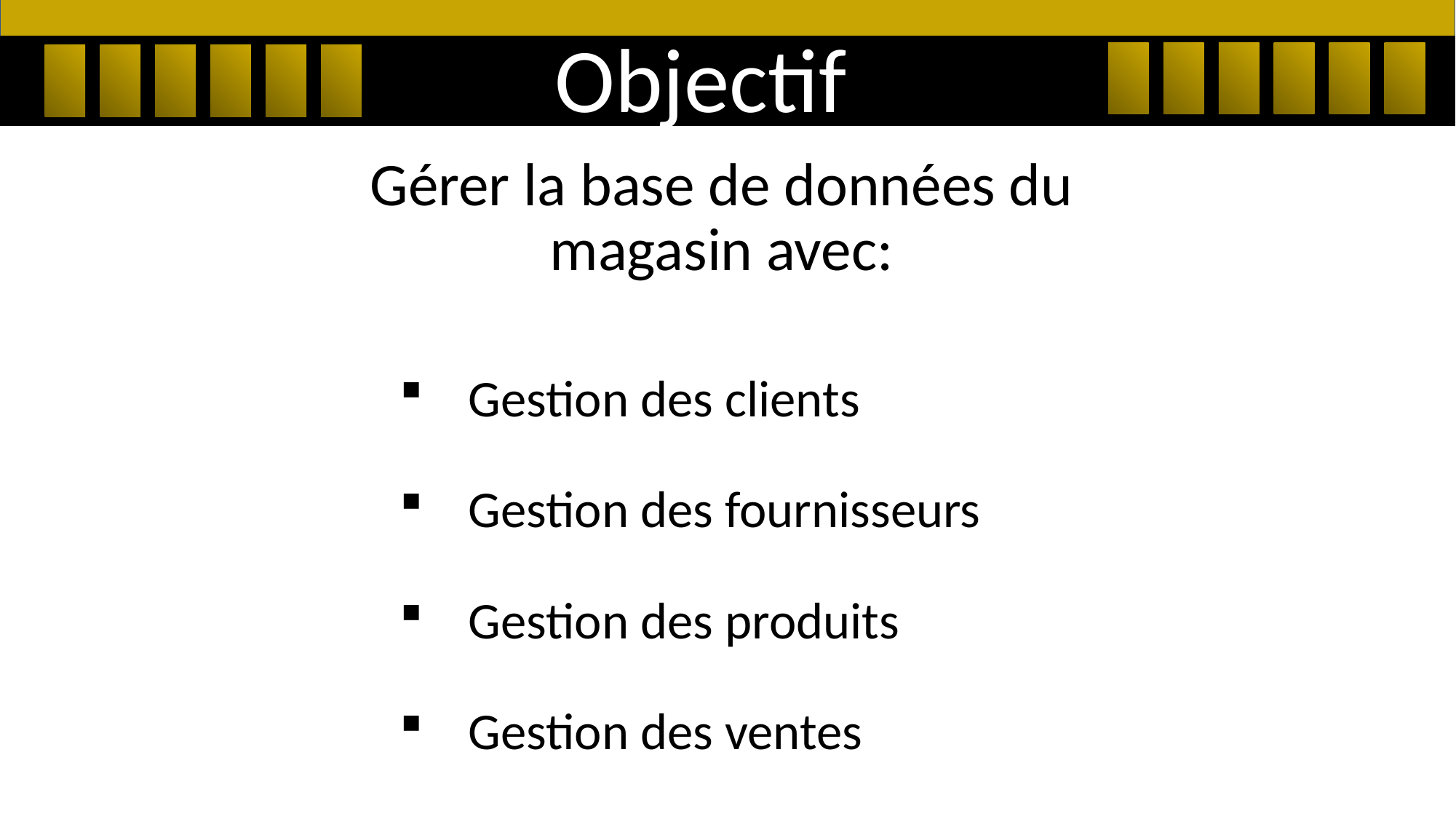

Objectif

Gérer la base de données du magasin avec:

Gestion des clients

Gestion des fournisseurs

Gestion des produits

Gestion des ventes